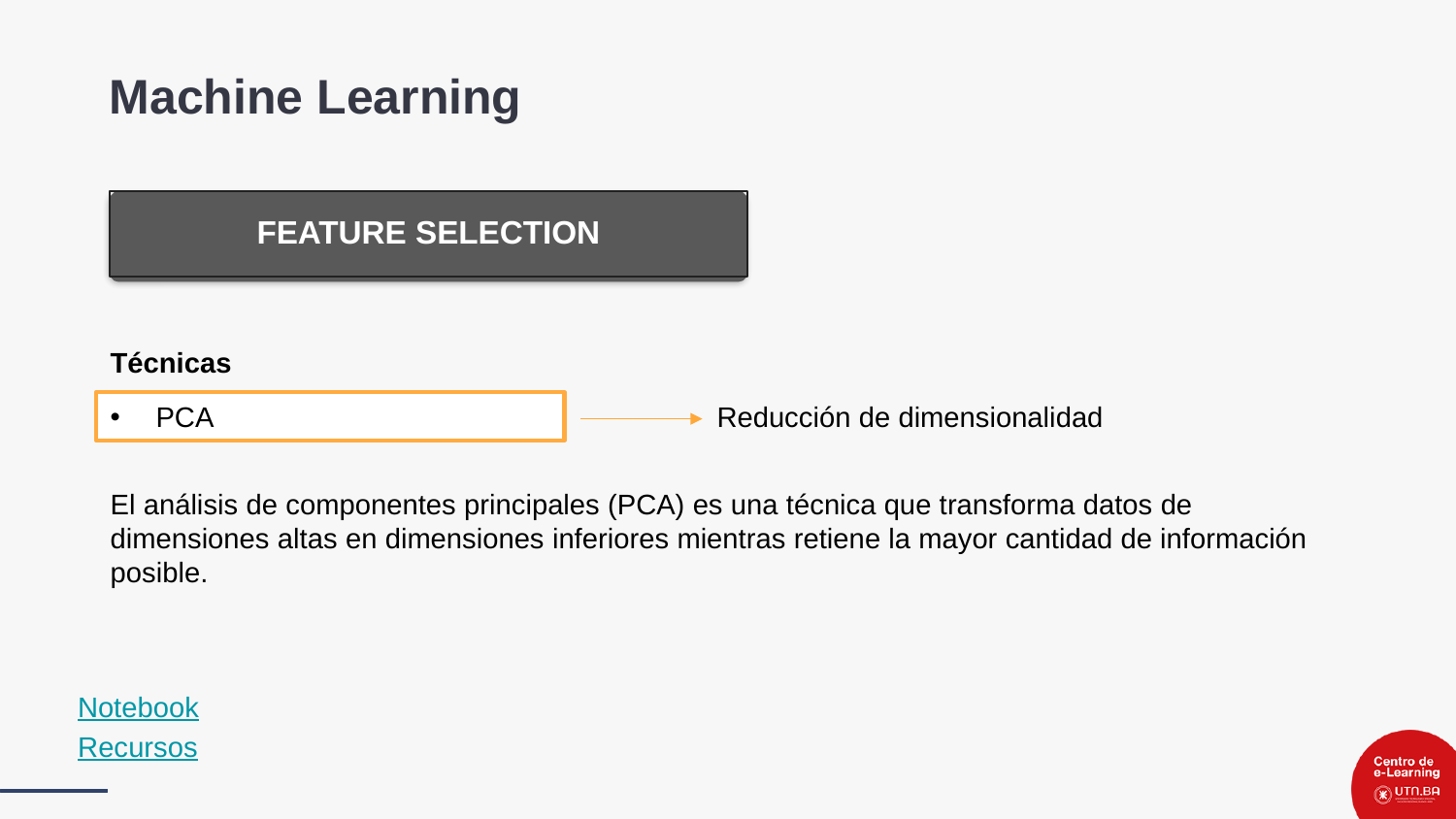

Machine Learning
FEATURE SELECTION

Técnicas
Reducción de dimensionalidad
PCA
El análisis de componentes principales (PCA) es una técnica que transforma datos de dimensiones altas en dimensiones inferiores mientras retiene la mayor cantidad de información posible.
Notebook
Recursos